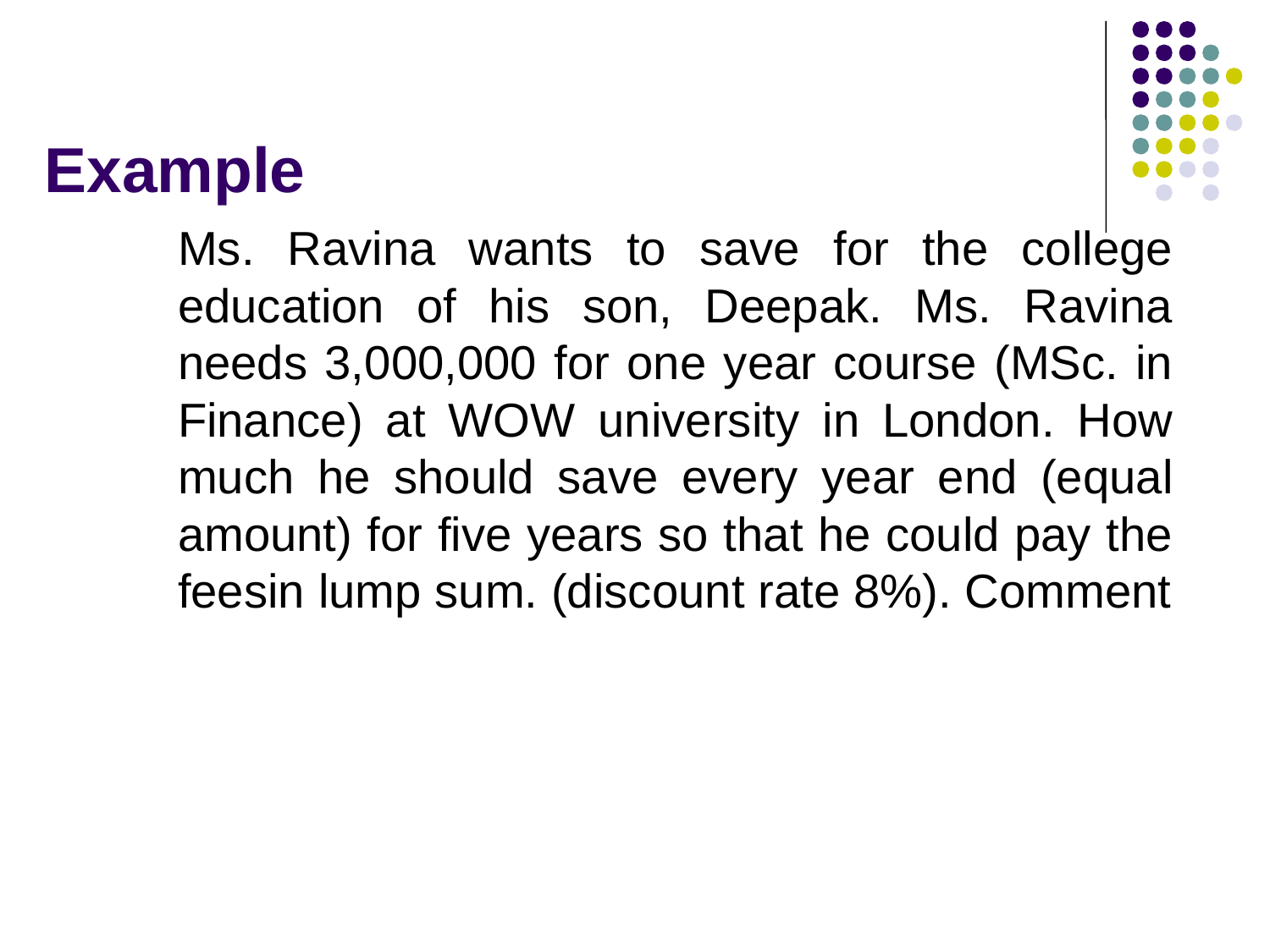

# Example
Ms. Ravina wants to save for the college education of his son, Deepak. Ms. Ravina needs 3,000,000 for one year course (MSc. in Finance) at WOW university in London. How much he should save every year end (equal amount) for five years so that he could pay the feesin lump sum. (discount rate 8%). Comment